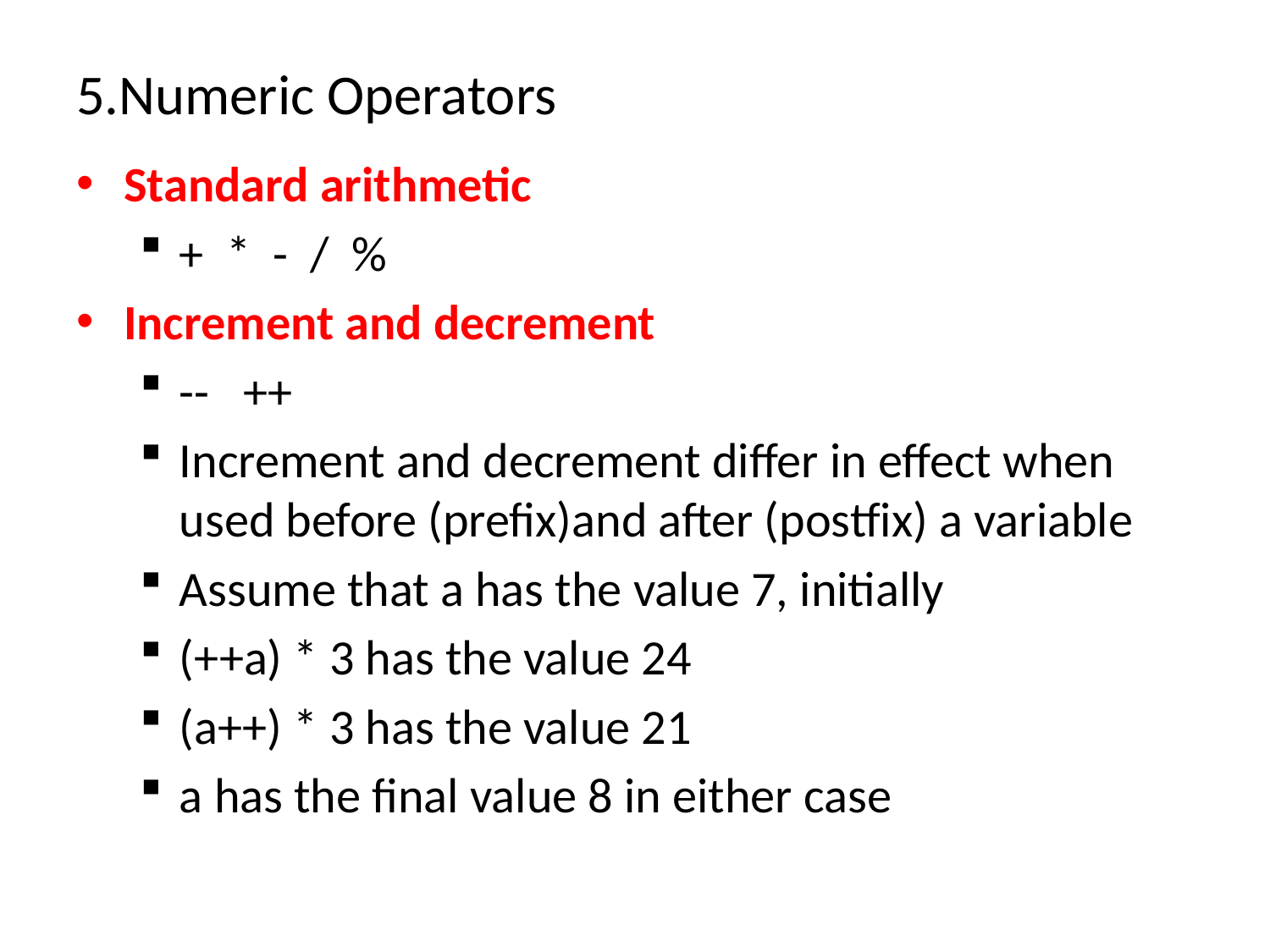

# 5.Numeric Operators
Standard arithmetic
+  *  -  /  %
Increment and decrement
--   ++
Increment and decrement differ in effect when used before (prefix)and after (postfix) a variable
Assume that a has the value 7, initially
(++a) * 3 has the value 24
(a++) * 3 has the value 21
a has the final value 8 in either case